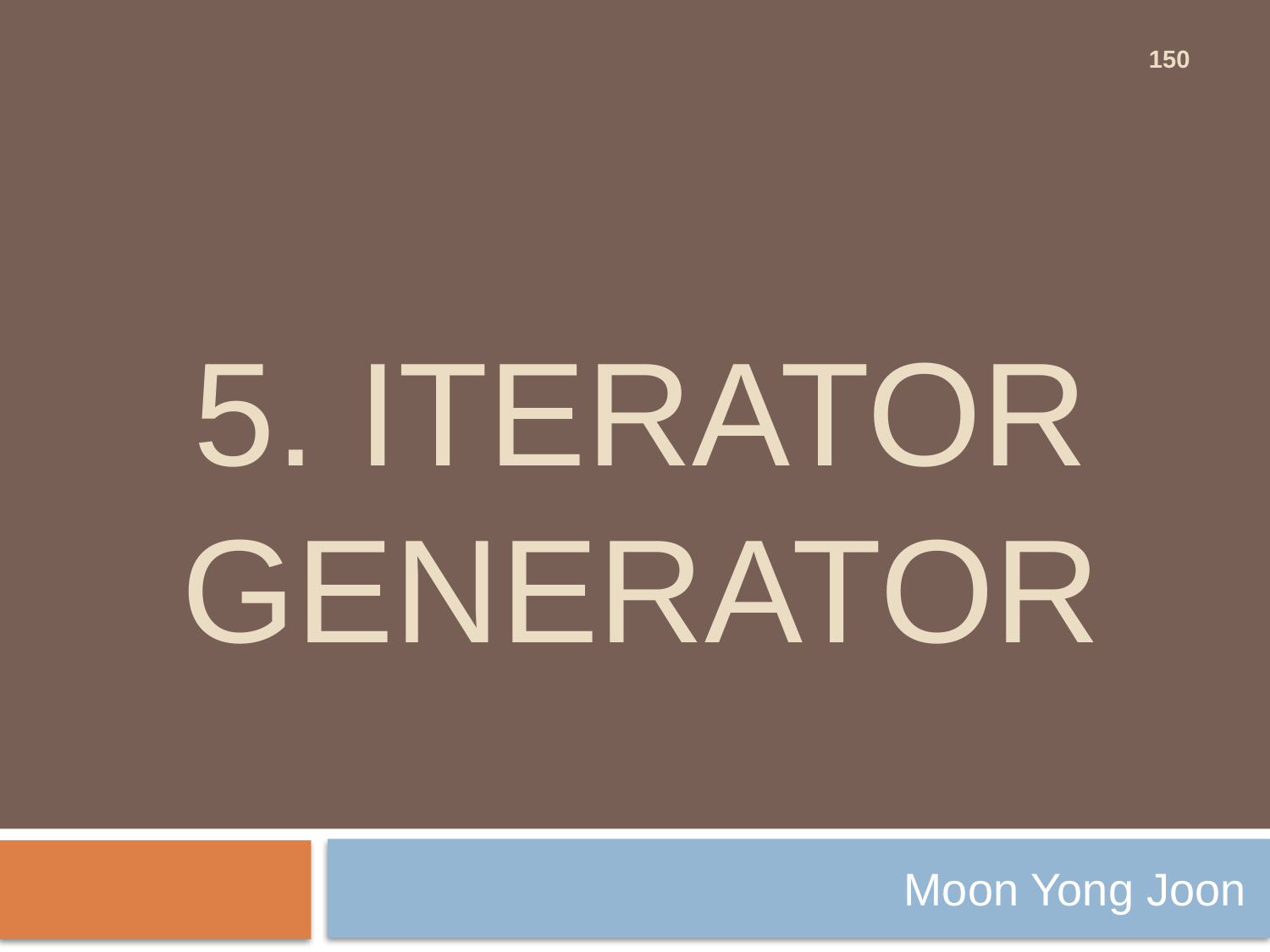

150
# 5. iterator generator
Moon Yong Joon